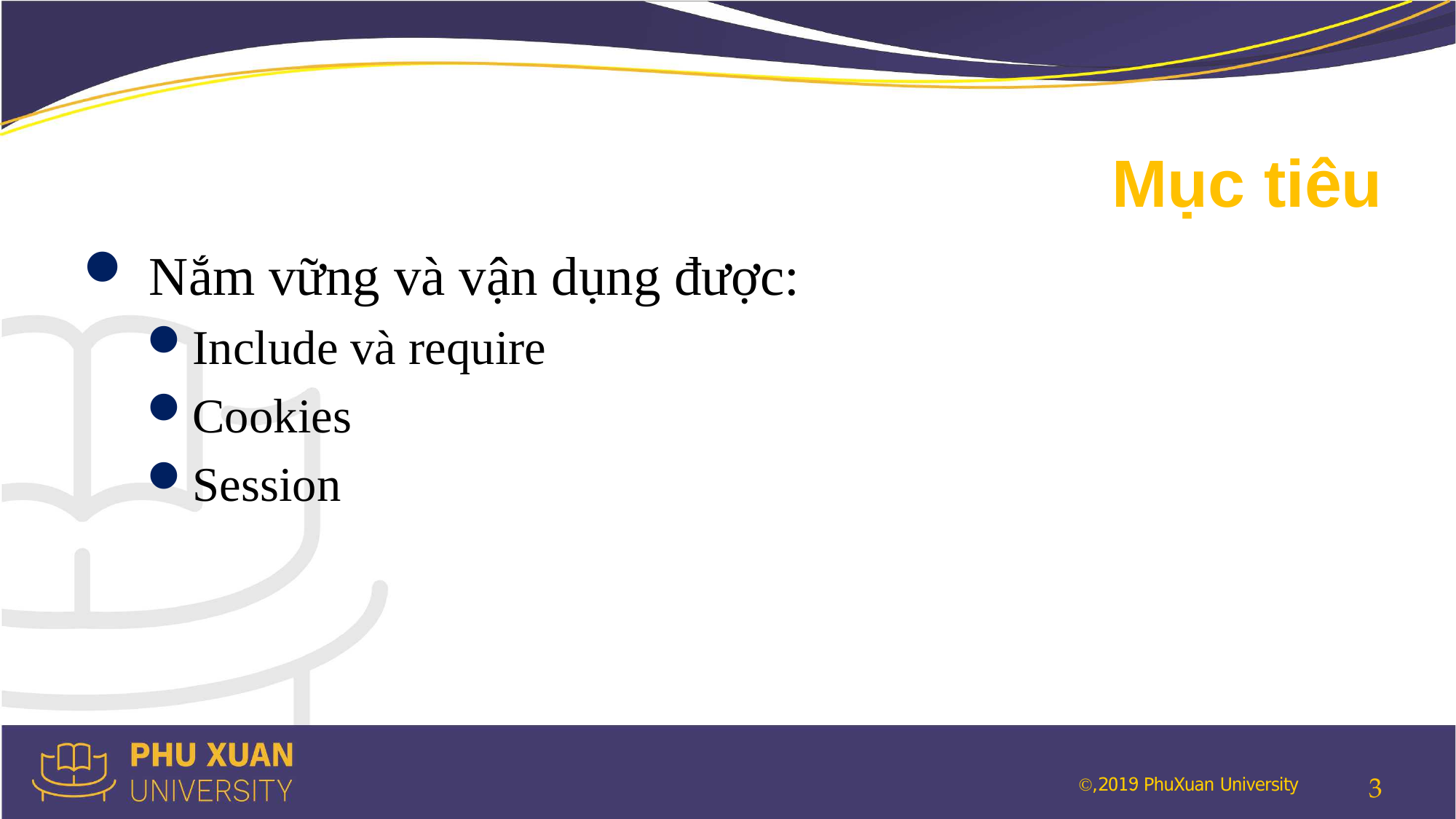

# Mục tiêu
 Nắm vững và vận dụng được:
Include và require
Cookies
Session

3